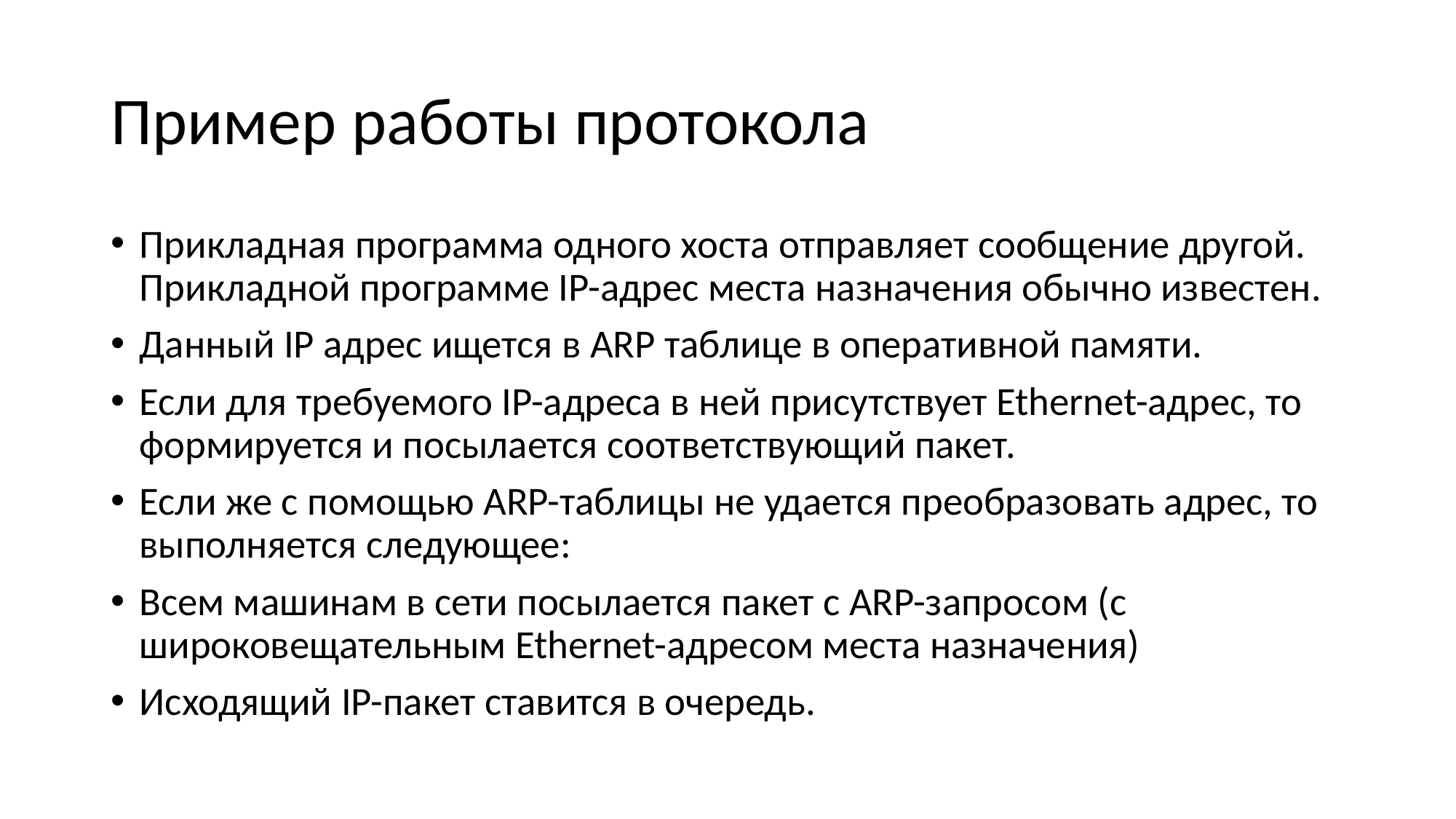

# Пример работы протокола
Прикладная программа одного хоста отправляет сообщение другой. Прикладной программе IP-адрес места назначения обычно известен.
Данный IP адрес ищется в ARP таблице в оперативной памяти.
Если для требуемого IP-адреса в ней присутствует Ethernet-адрес, то формируется и посылается соответствующий пакет.
Если же с помощью ARP-таблицы не удается преобразовать адрес, то выполняется следующее:
Всем машинам в сети посылается пакет с ARP-запросом (с широковещательным Ethernet-адресом места назначения)
Исходящий IP-пакет ставится в очередь.